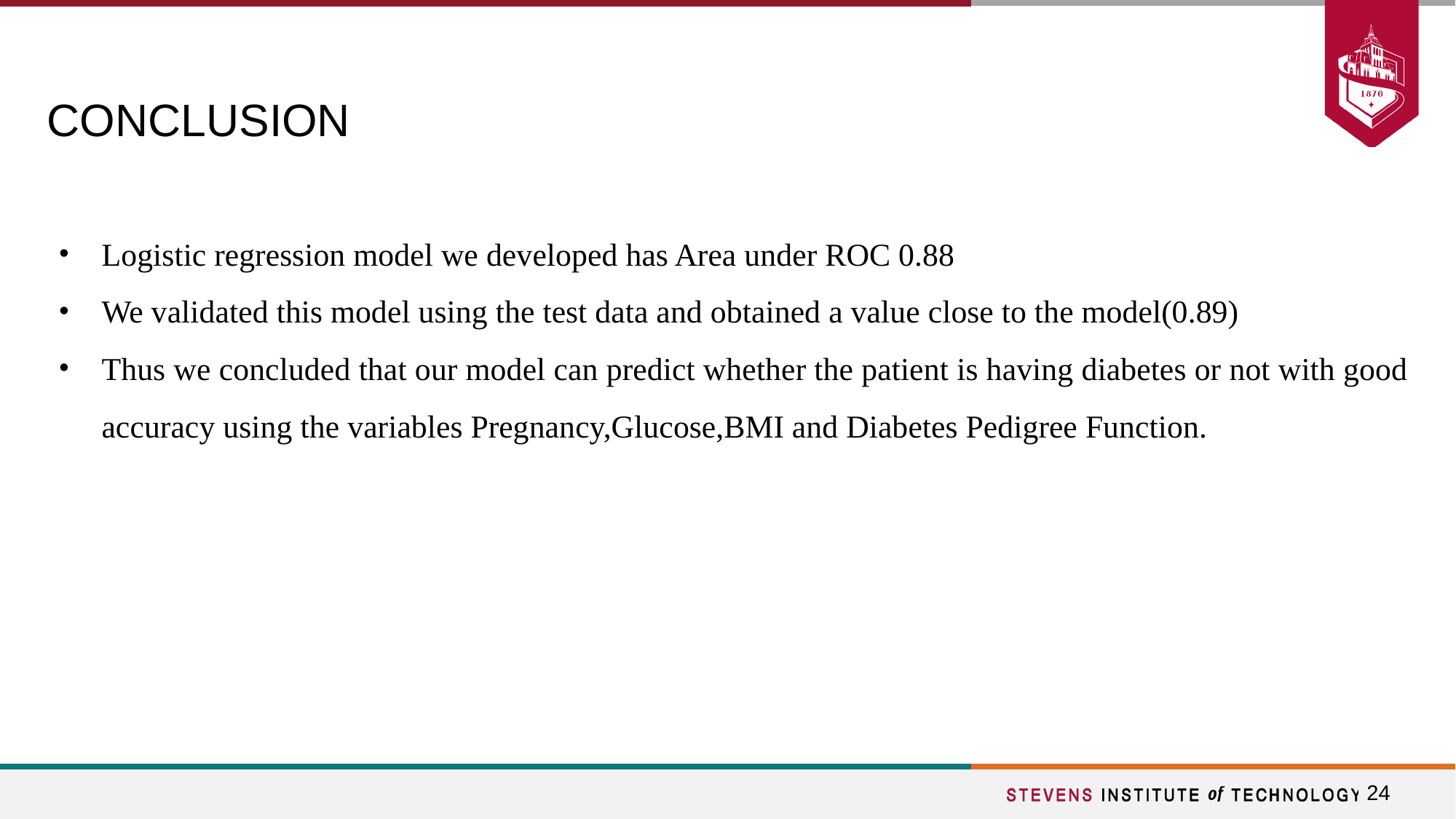

# CONCLUSION
Logistic regression model we developed has Area under ROC 0.88
We validated this model using the test data and obtained a value close to the model(0.89)
Thus we concluded that our model can predict whether the patient is having diabetes or not with good accuracy using the variables Pregnancy,Glucose,BMI and Diabetes Pedigree Function.

24